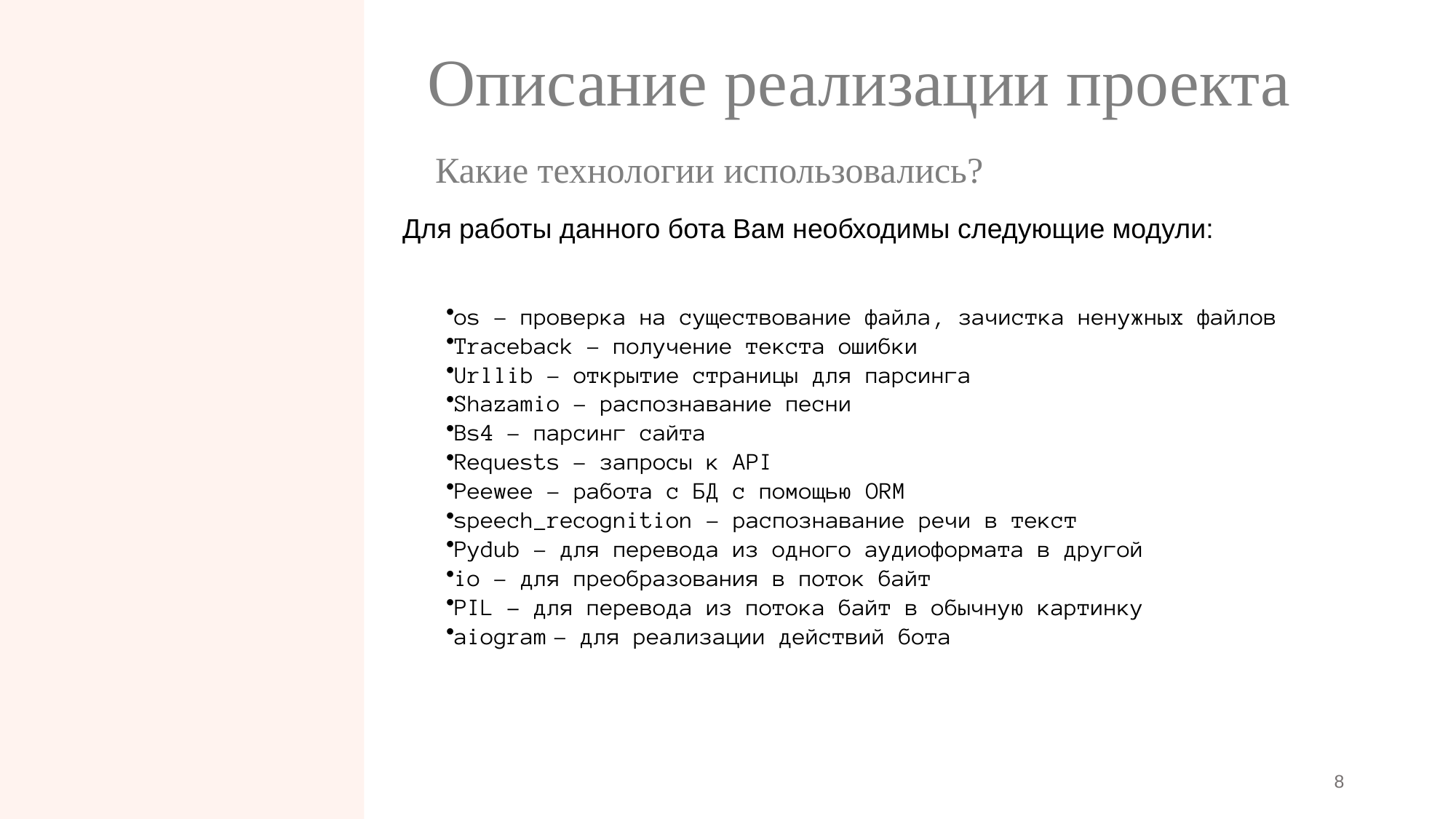

# Описание реализации проекта
Какие технологии использовались?
Для работы данного бота Вам необходимы следующие модули:

os – проверка на существование файла, зачистка ненужных файлов
Traceback – получение текста ошибки
Urllib – открытие страницы для парсинга
Shazamio – распознавание песни
Bs4 – парсинг сайта
Requests – запросы к API
Peewee – работа с БД с помощью ORM
speech_recognition – распознавание речи в текст
Pydub – для перевода из одного аудиоформата в другой
io – для преобразования в поток байт
PIL - для перевода из потока байт в обычную картинку
aiogram – для реализации действий бота

8